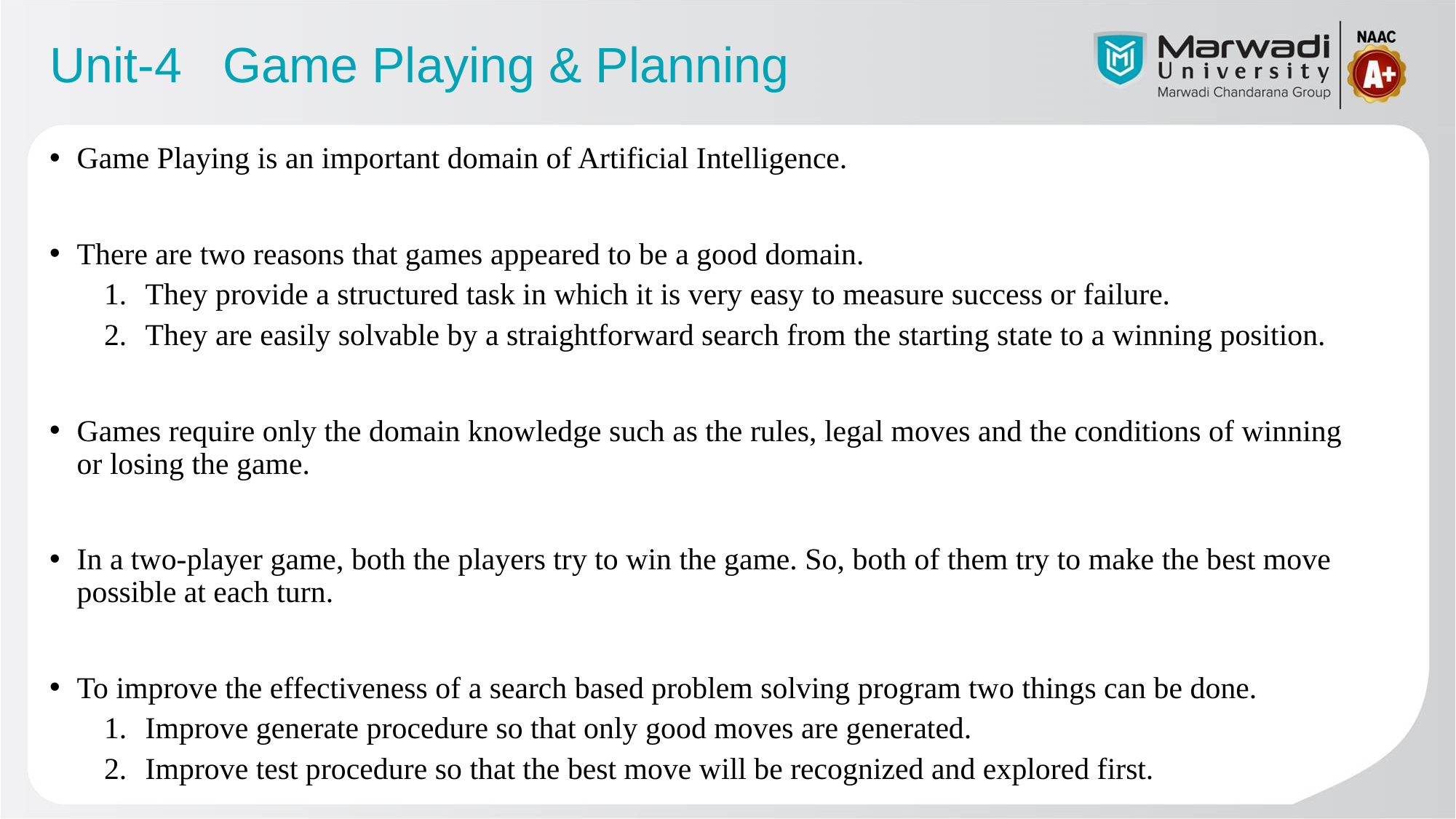

Unit-4   Game Playing & Planning
Game Playing is an important domain of Artificial Intelligence.

There are two reasons that games appeared to be a good domain.
They provide a structured task in which it is very easy to measure success or failure.
They are easily solvable by a straightforward search from the starting state to a winning position.

Games require only the domain knowledge such as the rules, legal moves and the conditions of winning or losing the game.

In a two-player game, both the players try to win the game. So, both of them try to make the best move possible at each turn.

To improve the effectiveness of a search based problem solving program two things can be done.
Improve generate procedure so that only good moves are generated.
Improve test procedure so that the best move will be recognized and explored first.